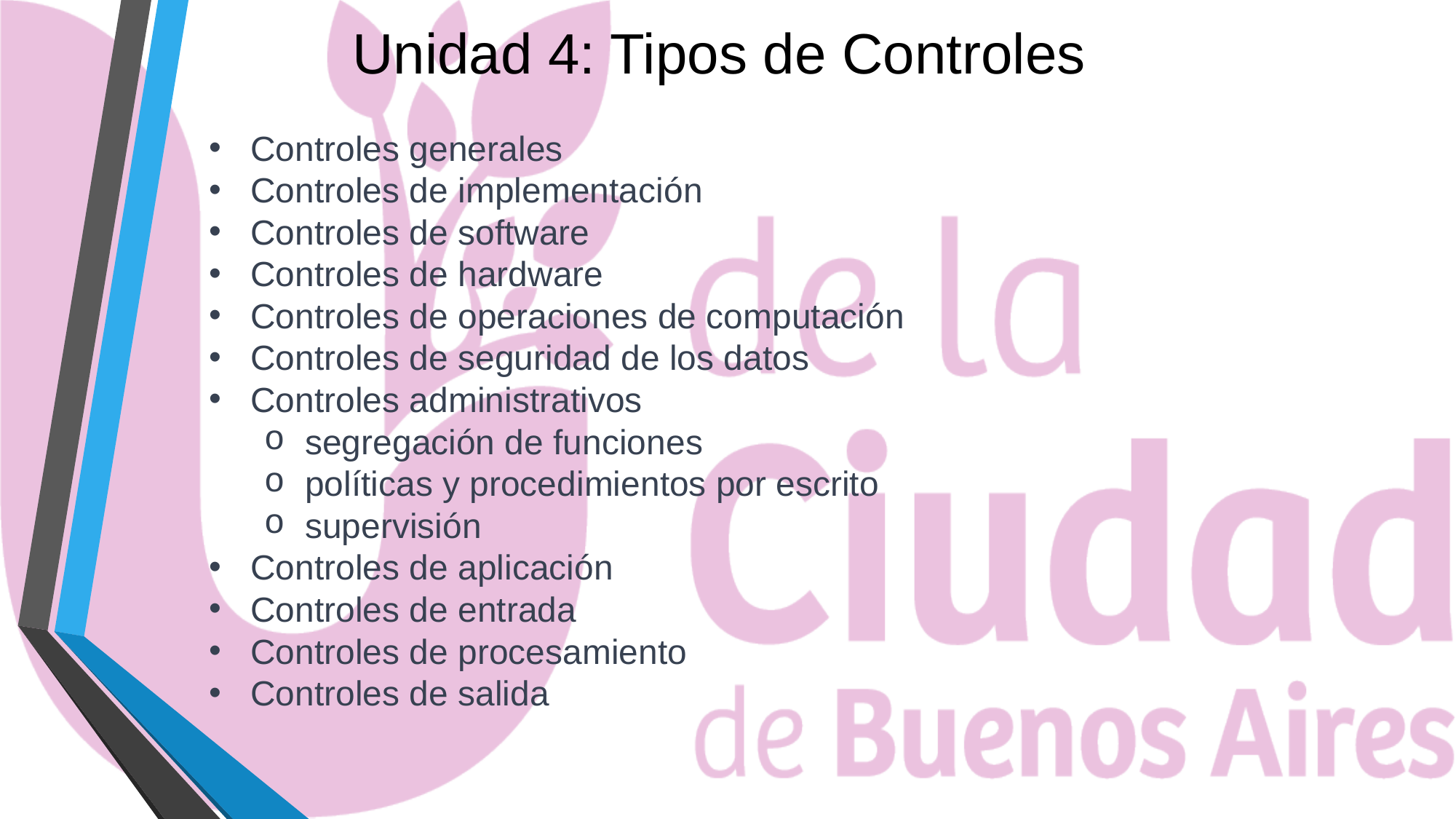

# Unidad 4: Tipos de Controles
Controles generales
Controles de implementación
Controles de software
Controles de hardware
Controles de operaciones de computación
Controles de seguridad de los datos
Controles administrativos
segregación de funciones
políticas y procedimientos por escrito
supervisión
Controles de aplicación
Controles de entrada
Controles de procesamiento
Controles de salida